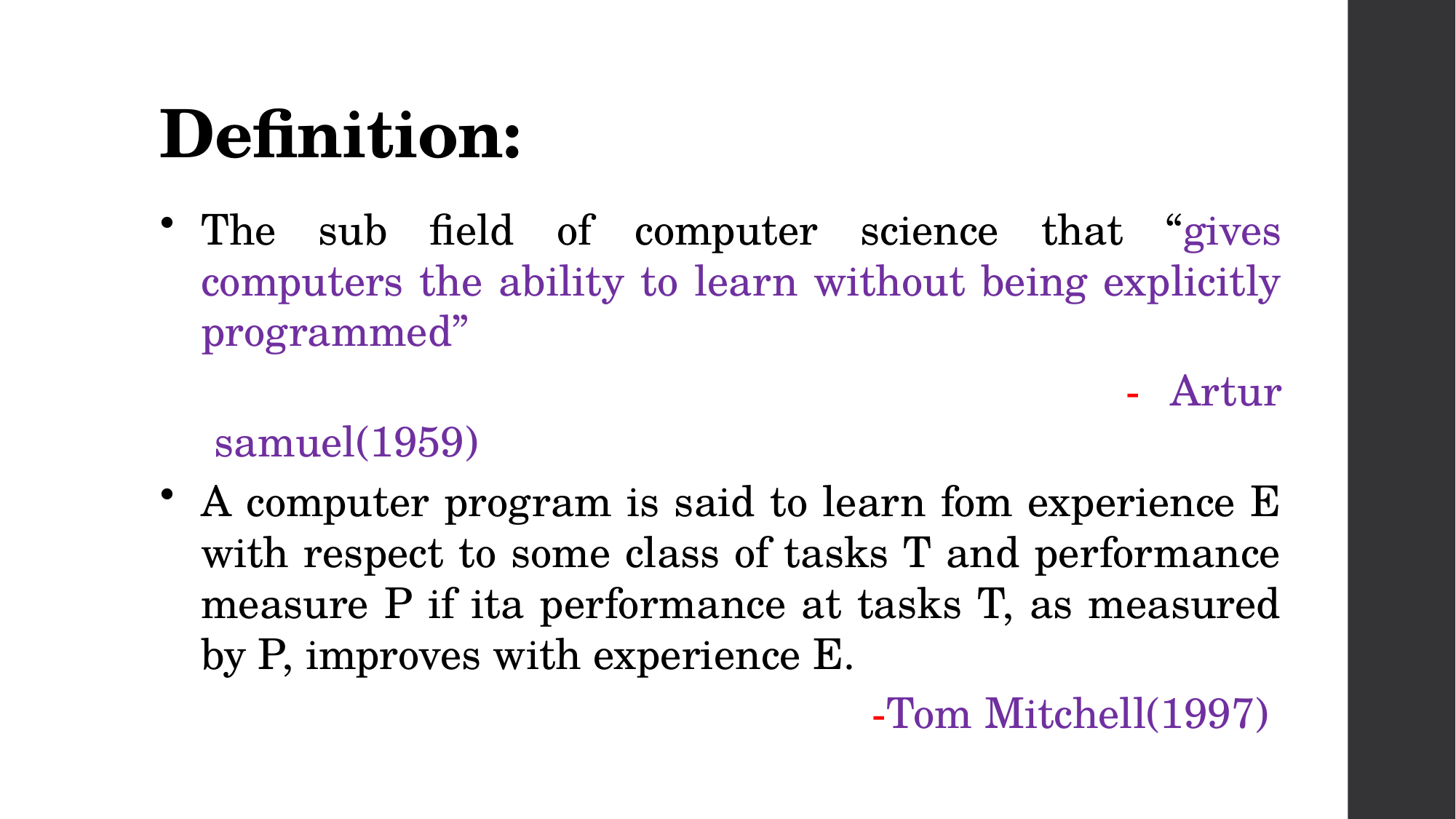

# Definition:
The sub field of computer science that “gives computers the ability to learn without being explicitly programmed”
					            - Artur samuel(1959)
A computer program is said to learn fom experience E with respect to some class of tasks T and performance measure P if ita performance at tasks T, as measured by P, improves with experience E.
	                                                   -Tom Mitchell(1997)

9